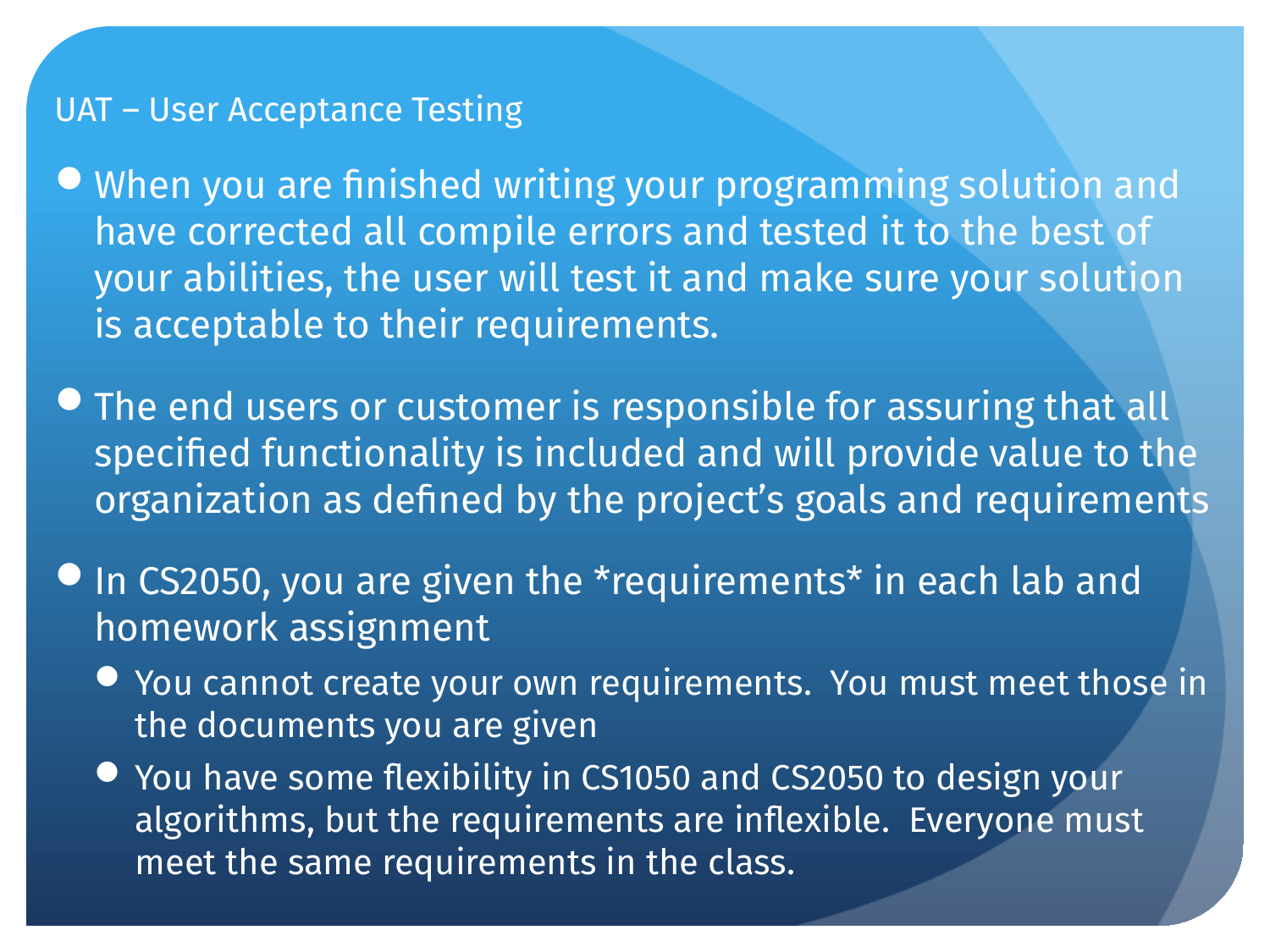

# UAT – User Acceptance Testing
When you are finished writing your programming solution and have corrected all compile errors and tested it to the best of your abilities, the user will test it and make sure your solution is acceptable to their requirements.
The end users or customer is responsible for assuring that all specified functionality is included and will provide value to the organization as defined by the project’s goals and requirements
In CS2050, you are given the *requirements* in each lab and homework assignment
You cannot create your own requirements.  You must meet those in the documents you are given
You have some flexibility in CS1050 and CS2050 to design your algorithms, but the requirements are inflexible.  Everyone must meet the same requirements in the class.